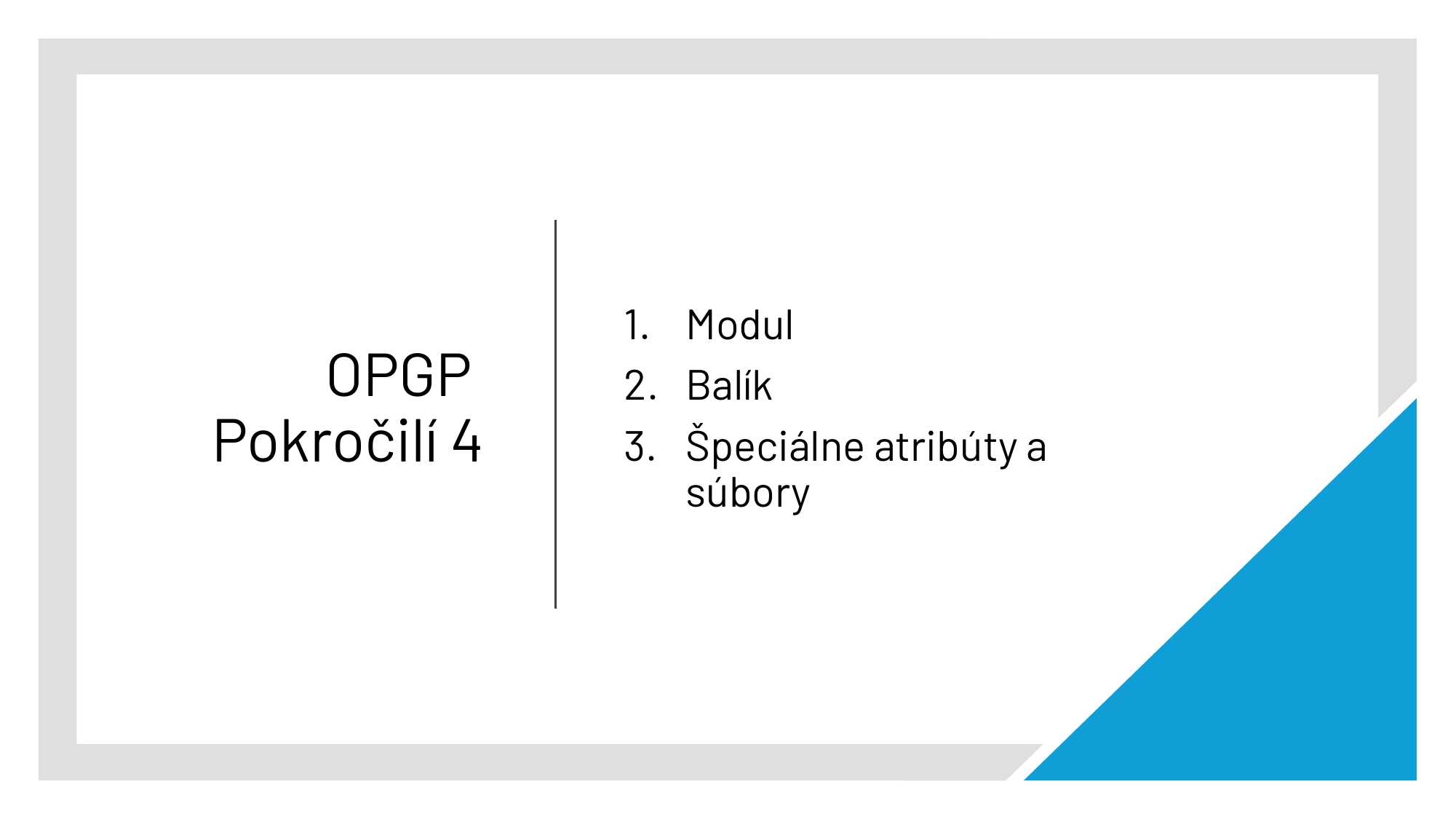

# OPGP  Pokročilí 4
Modul
Balík
Špeciálne atribúty a súbory